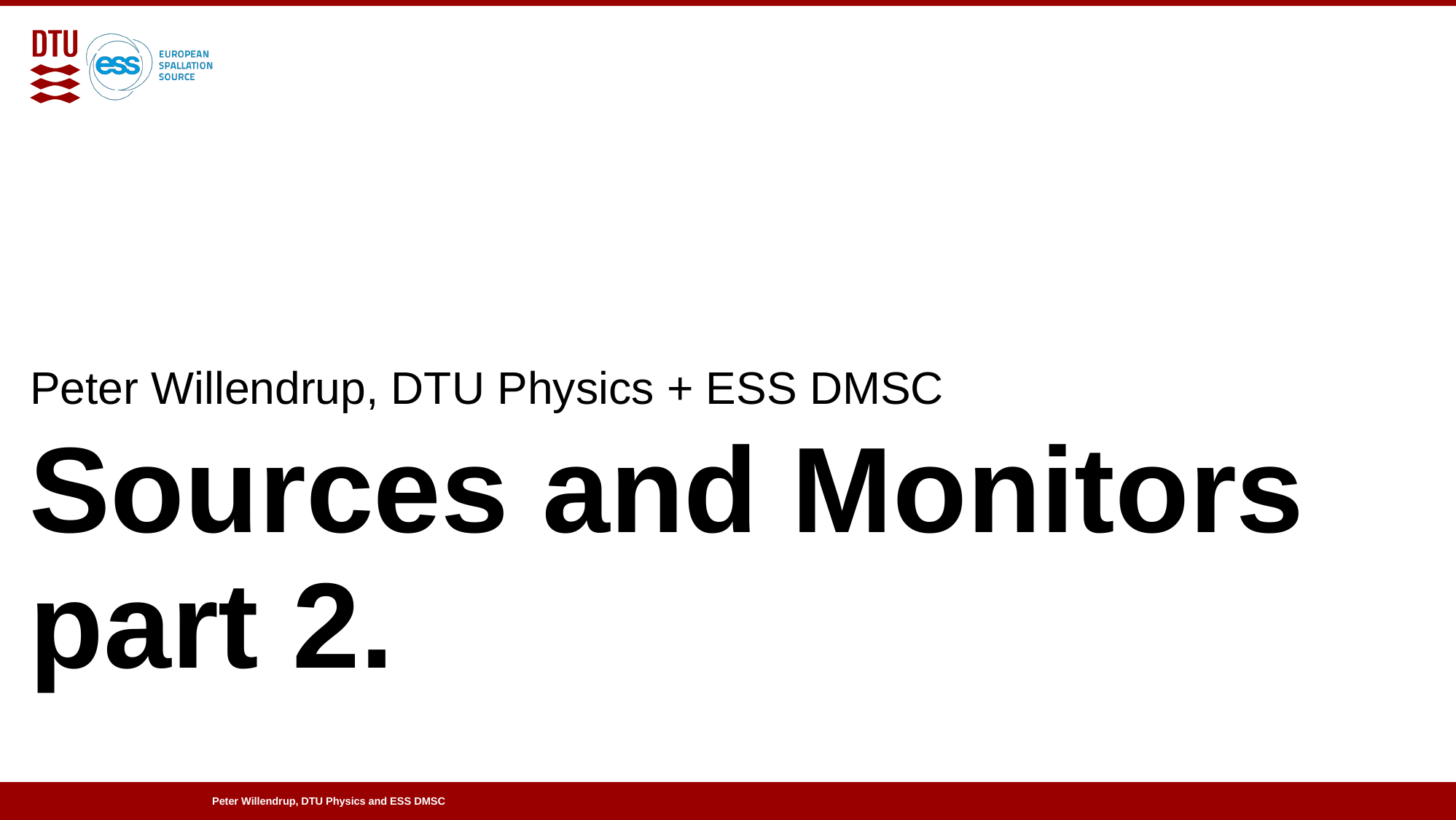

Peter Willendrup, DTU Physics + ESS DMSC
Sources and Monitors
part 2.
1